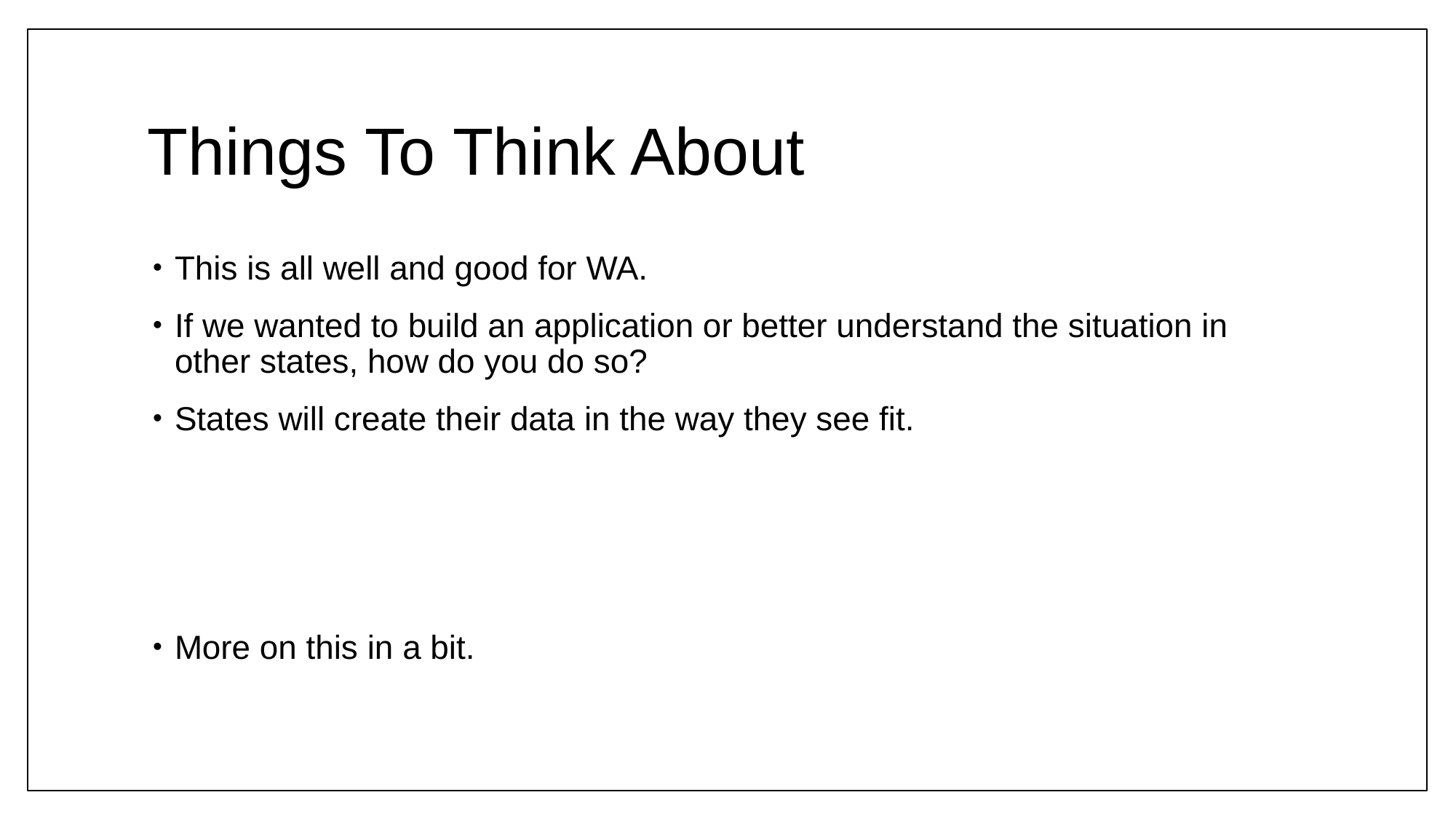

# Things To Think About
This is all well and good for WA.
If we wanted to build an application or better understand the situation in other states, how do you do so?
States will create their data in the way they see fit.

More on this in a bit.